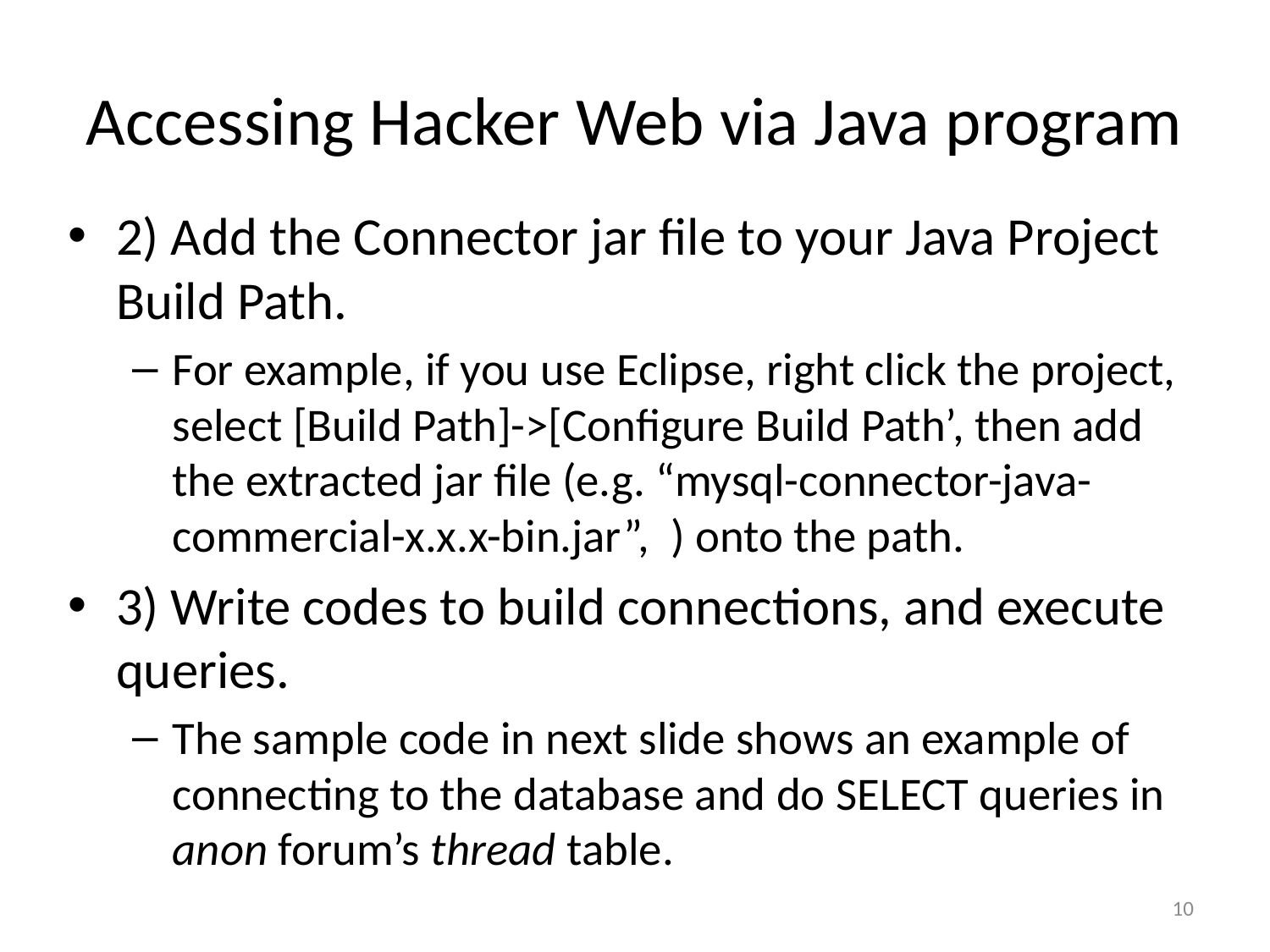

# Accessing Hacker Web via Java program
2) Add the Connector jar file to your Java Project Build Path.
For example, if you use Eclipse, right click the project, select [Build Path]->[Configure Build Path’, then add the extracted jar file (e.g. “mysql-connector-java-commercial-x.x.x-bin.jar”,  ) onto the path.
3) Write codes to build connections, and execute queries.
The sample code in next slide shows an example of connecting to the database and do SELECT queries in anon forum’s thread table.

10